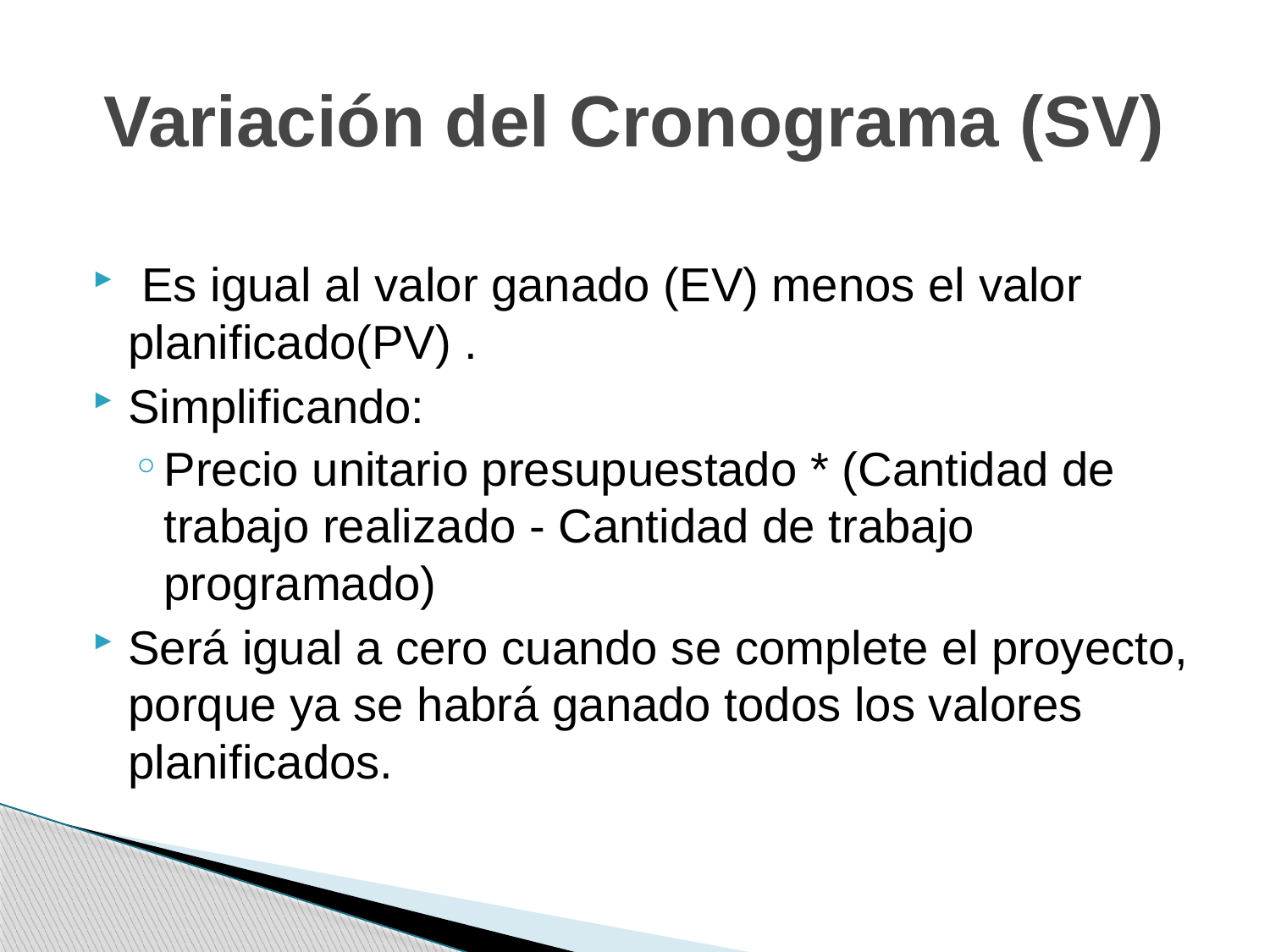

# Variación del Cronograma (SV)
 Es igual al valor ganado (EV) menos el valor planificado(PV) .
Simplificando:
Precio unitario presupuestado * (Cantidad de trabajo realizado - Cantidad de trabajo programado)
Será igual a cero cuando se complete el proyecto, porque ya se habrá ganado todos los valores planificados.